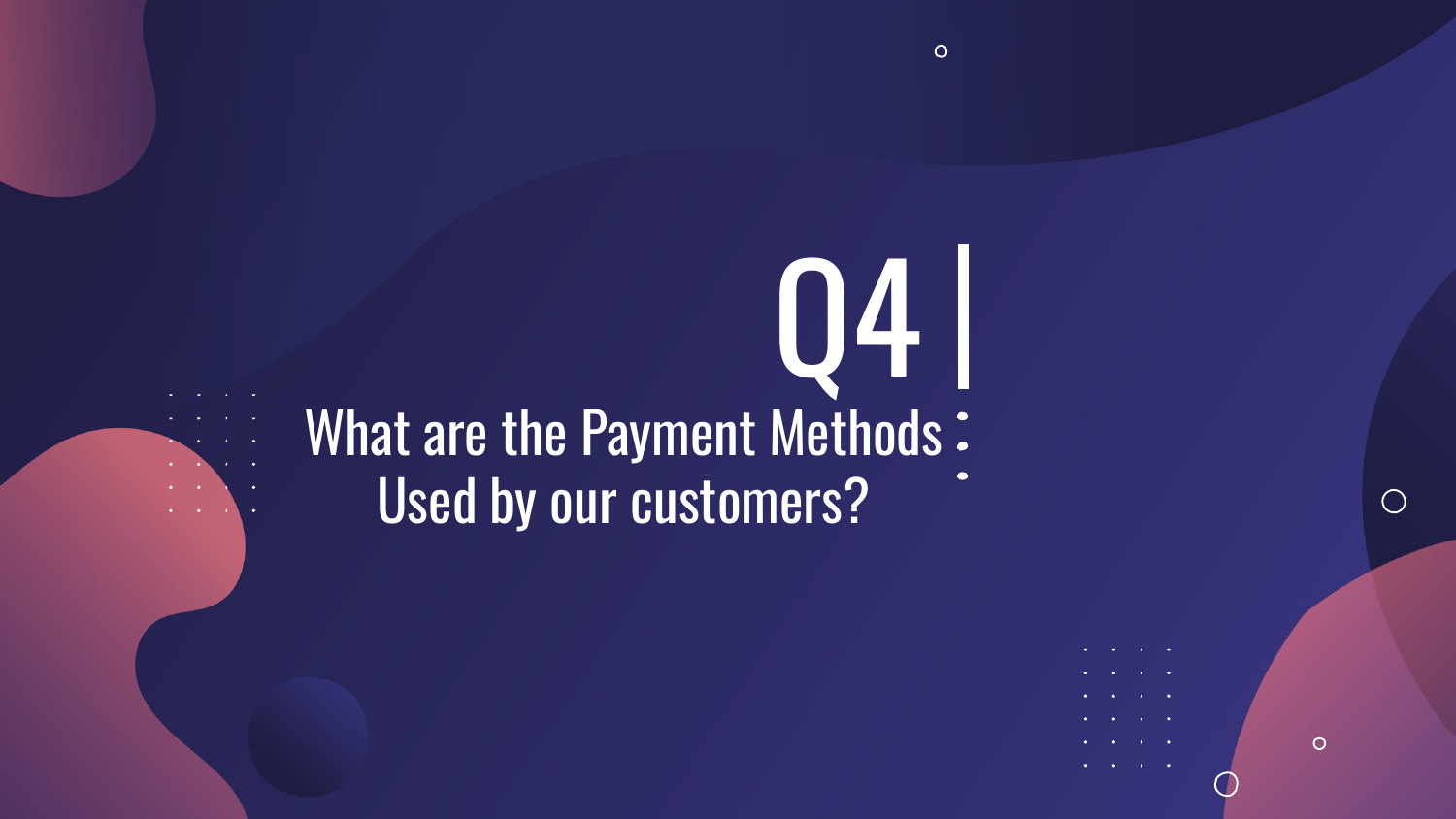

# Q4

What are the Payment Methods Used by our customers?